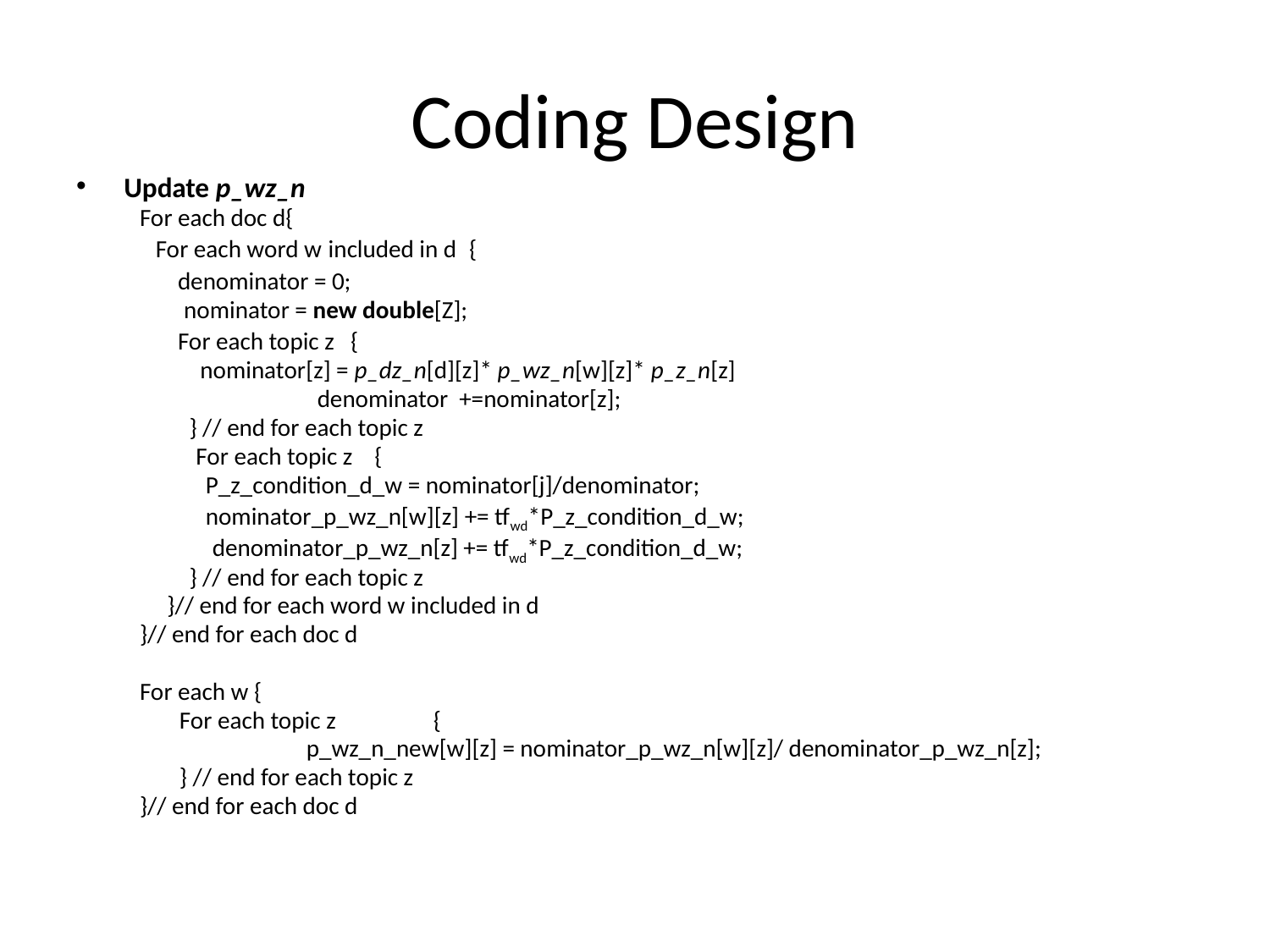

# Coding Design
Update p_wz_n
For each doc d{
     For each word w  included in d    {
            denominator = 0;
        nominator = new double[Z];
            For each topic z   {
           nominator[z] = p_dz_n[d][z]* p_wz_n[w][z]* p_z_n[z]
		  denominator  +=nominator[z];
         } // end for each topic z
 	   For each topic z    {
            P_z_condition_d_w = nominator[j]/denominator;
            nominator_p_wz_n[w][z] += tfwd*P_z_condition_d_w;
	      denominator_p_wz_n[z] += tfwd*P_z_condition_d_w;
         } // end for each topic z
     }// end for each word w included in d
}// end for each doc d

For each w {
	For each topic z	{
		p_wz_n_new[w][z] = nominator_p_wz_n[w][z]/ denominator_p_wz_n[z];
	} // end for each topic z
}// end for each doc d